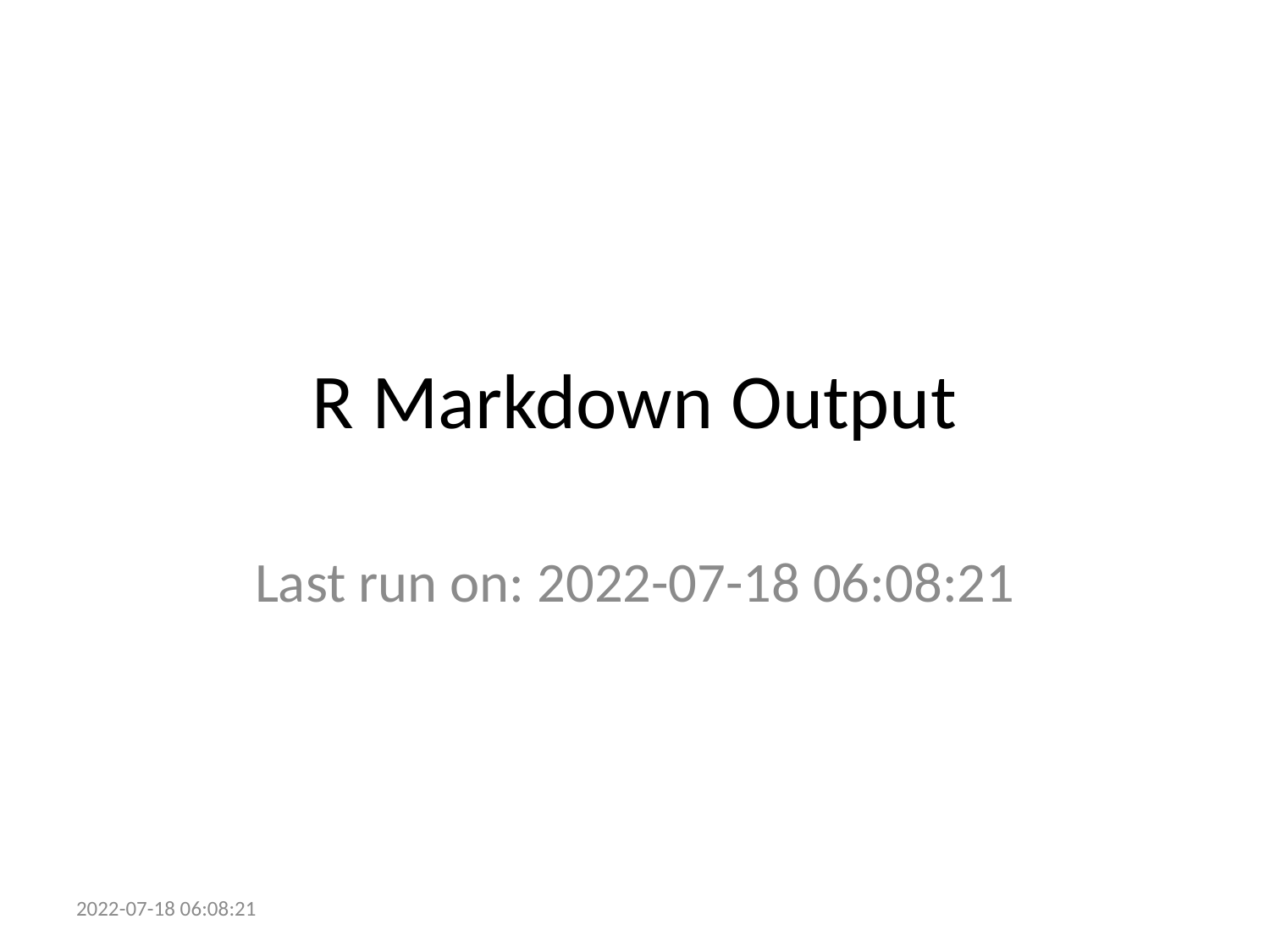

# R Markdown Output
Last run on: 2022-07-18 06:08:21
2022-07-18 06:08:21